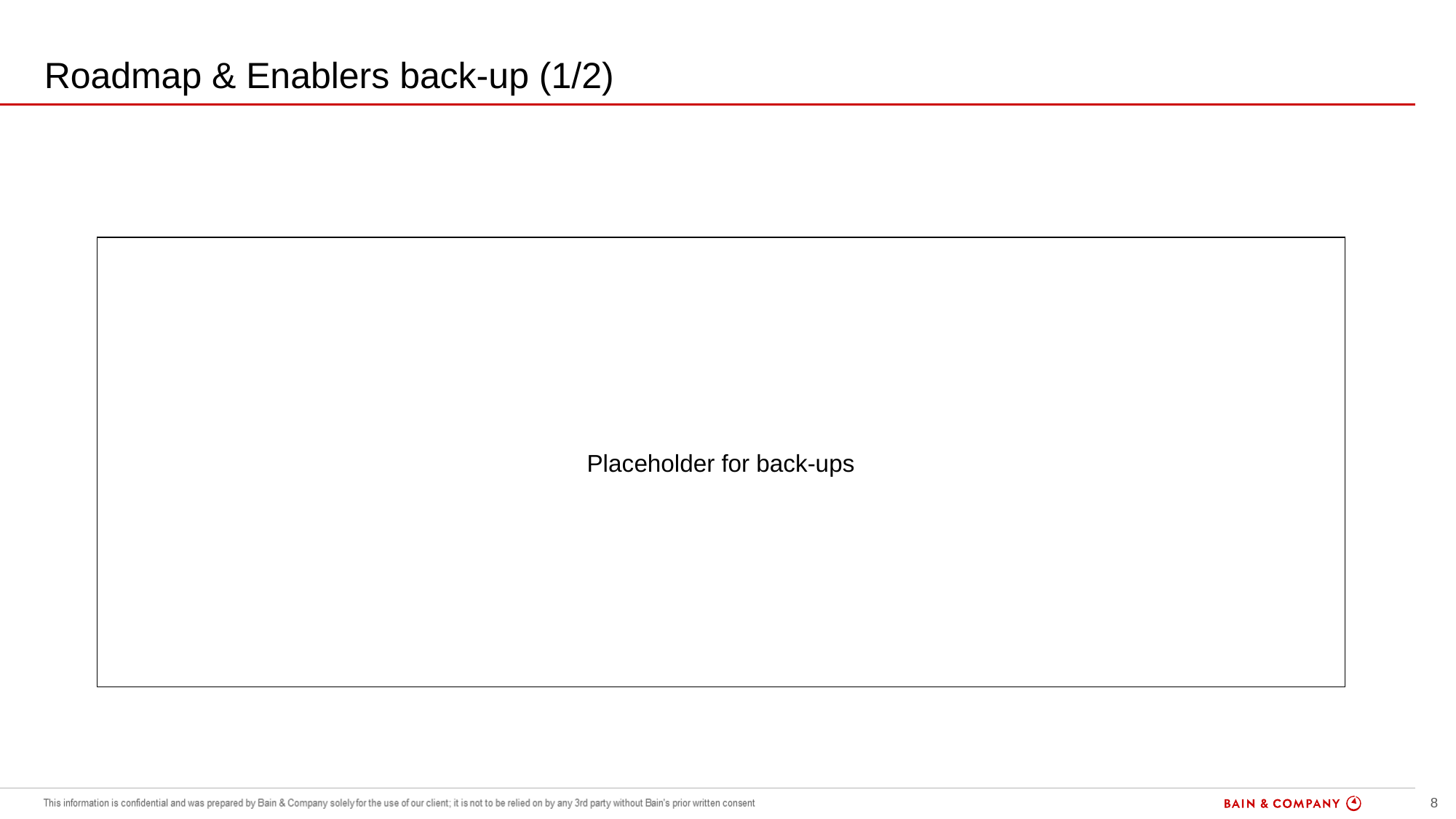

# Roadmap & Enablers back-up (1/2)
Placeholder for back-ups